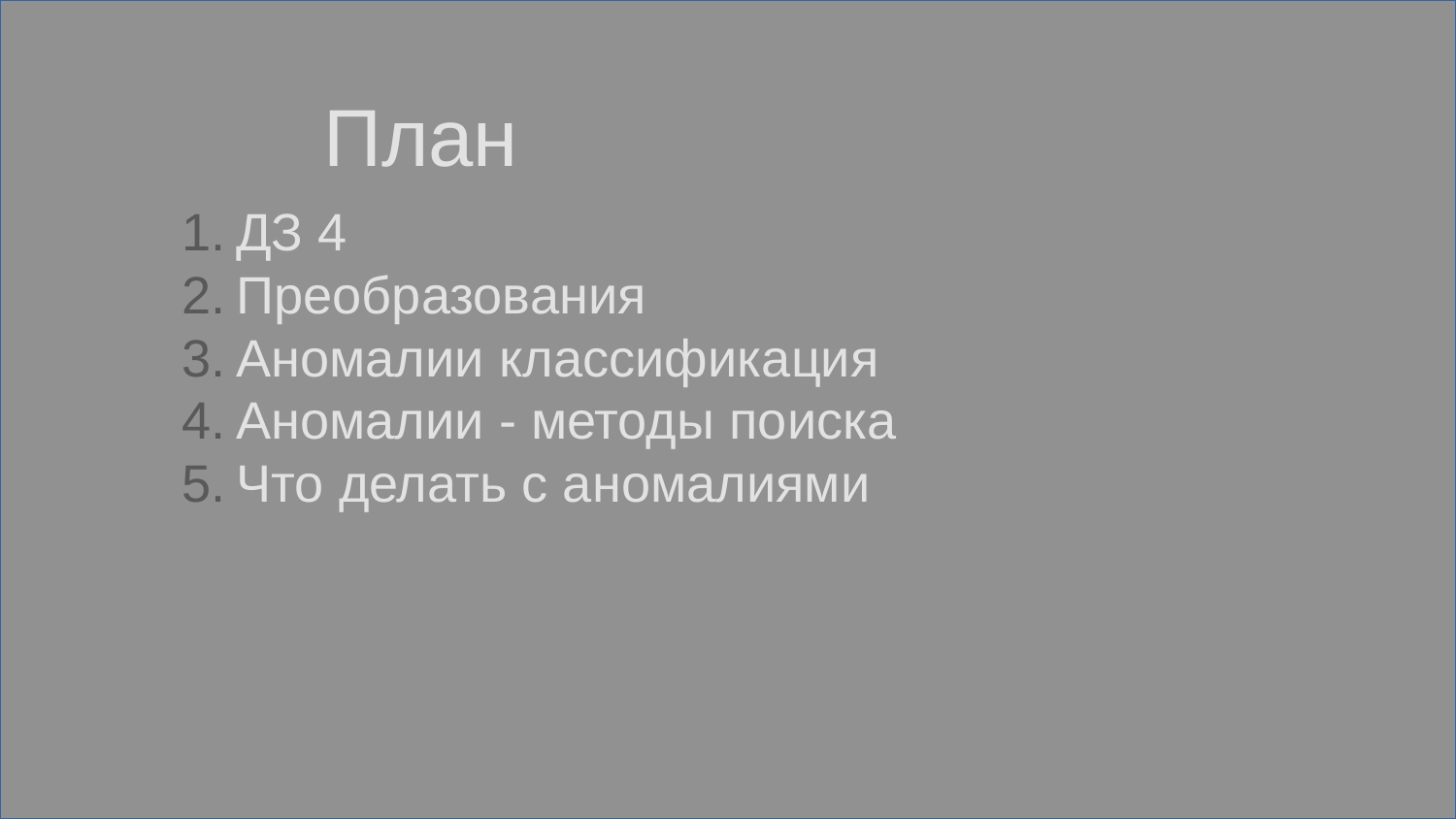

План
ДЗ 4
Преобразования
Аномалии классификация
Аномалии - методы поиска
Что делать с аномалиями